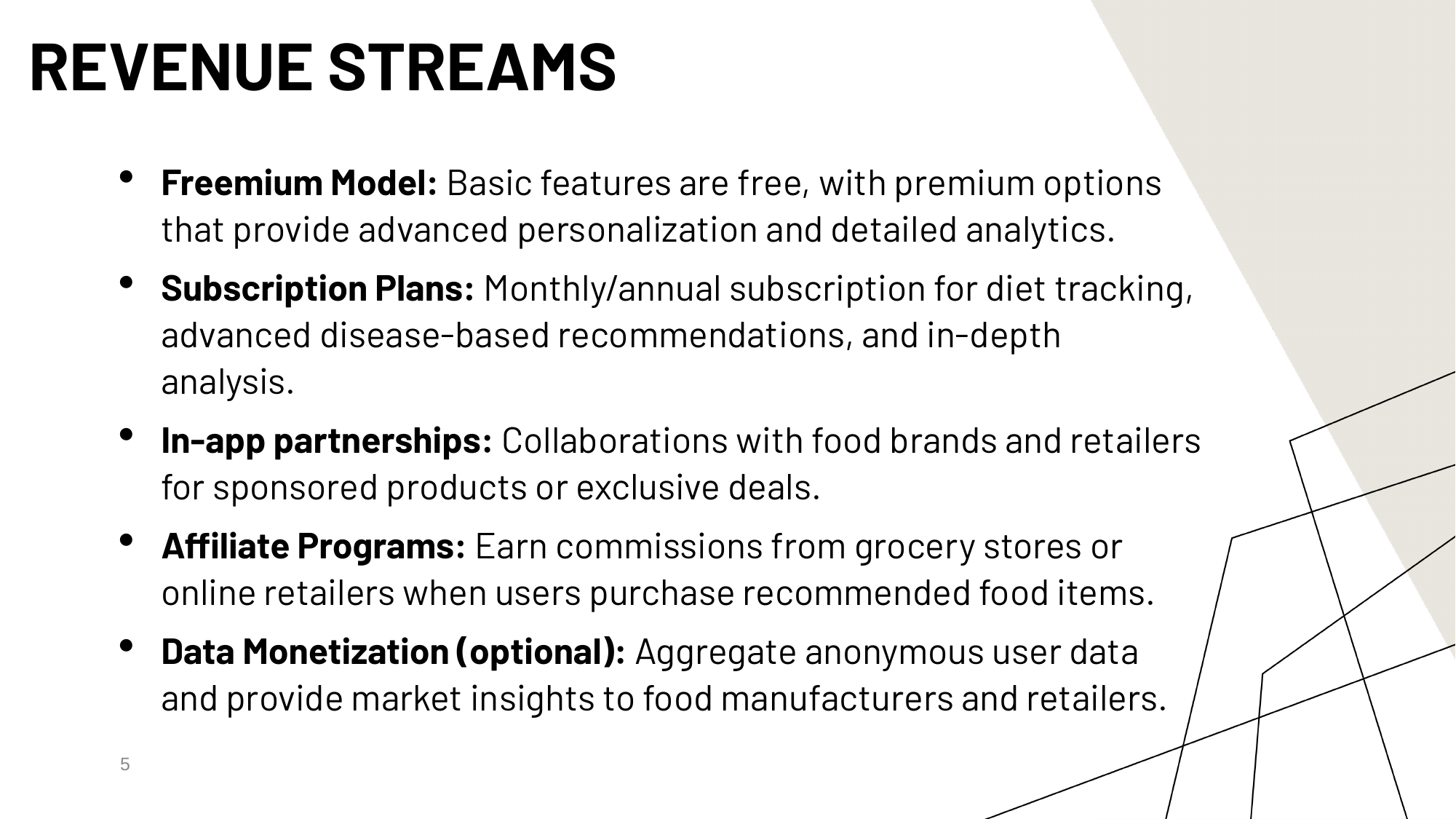

# Revenue Streams
Freemium Model: Basic features are free, with premium options that provide advanced personalization and detailed analytics.
Subscription Plans: Monthly/annual subscription for diet tracking, advanced disease-based recommendations, and in-depth analysis.
In-app partnerships: Collaborations with food brands and retailers for sponsored products or exclusive deals.
Affiliate Programs: Earn commissions from grocery stores or online retailers when users purchase recommended food items.
Data Monetization (optional): Aggregate anonymous user data and provide market insights to food manufacturers and retailers.
5